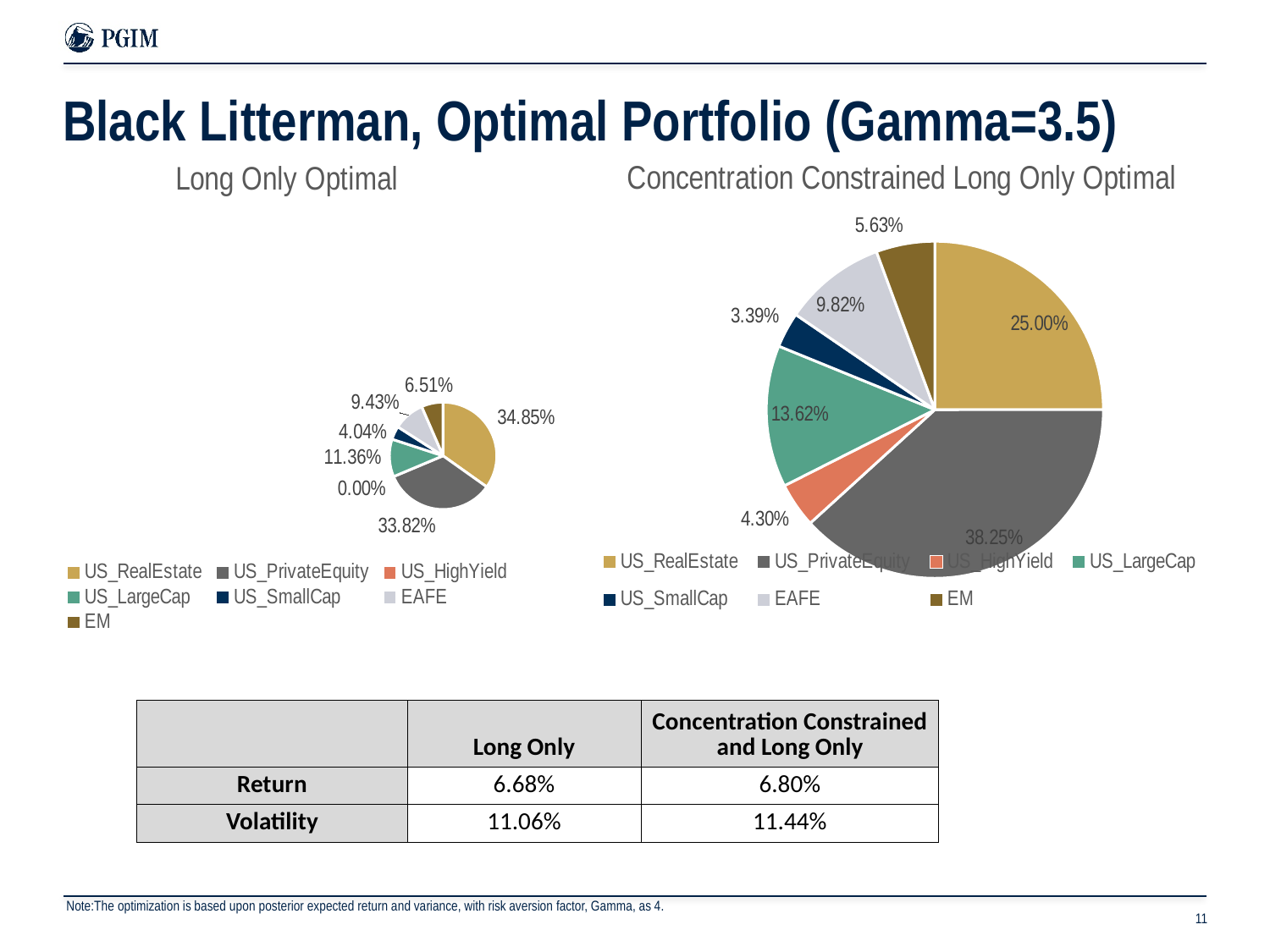

# Black Litterman, Optimal Portfolio (Gamma=3.5)

### Chart: Long Only Optimal

| Category | Unconstrained Long Only |
|---|---|
| US_RealEstate | 0.3484846 |
| US_PrivateEquity | 0.3381735 |
| US_HighYield | 8.488424e-20 |
| US_LargeCap | 0.1135676 |
| US_SmallCap | 0.04044894 |
| EAFE | 0.094275 |
| EM | 0.06505035 |

### Chart:

| Category | Concentration Constrained Long Only Optimal |
|---|---|
| US_RealEstate | 0.25 |
| US_PrivateEquity | 0.382461 |
| US_HighYield | 0.043012 |
| US_LargeCap | 0.136156 |
| US_SmallCap | 0.033897 |
| EAFE | 0.09817 |
| EM | 0.056305 |

|  | Long Only | Concentration Constrained and Long Only |
| --- | --- | --- |
| Return | 6.68% | 6.80% |
| Volatility | 11.06% | 11.44% |
Note:The optimization is based upon posterior expected return and variance, with risk aversion factor, Gamma, as 4.

11